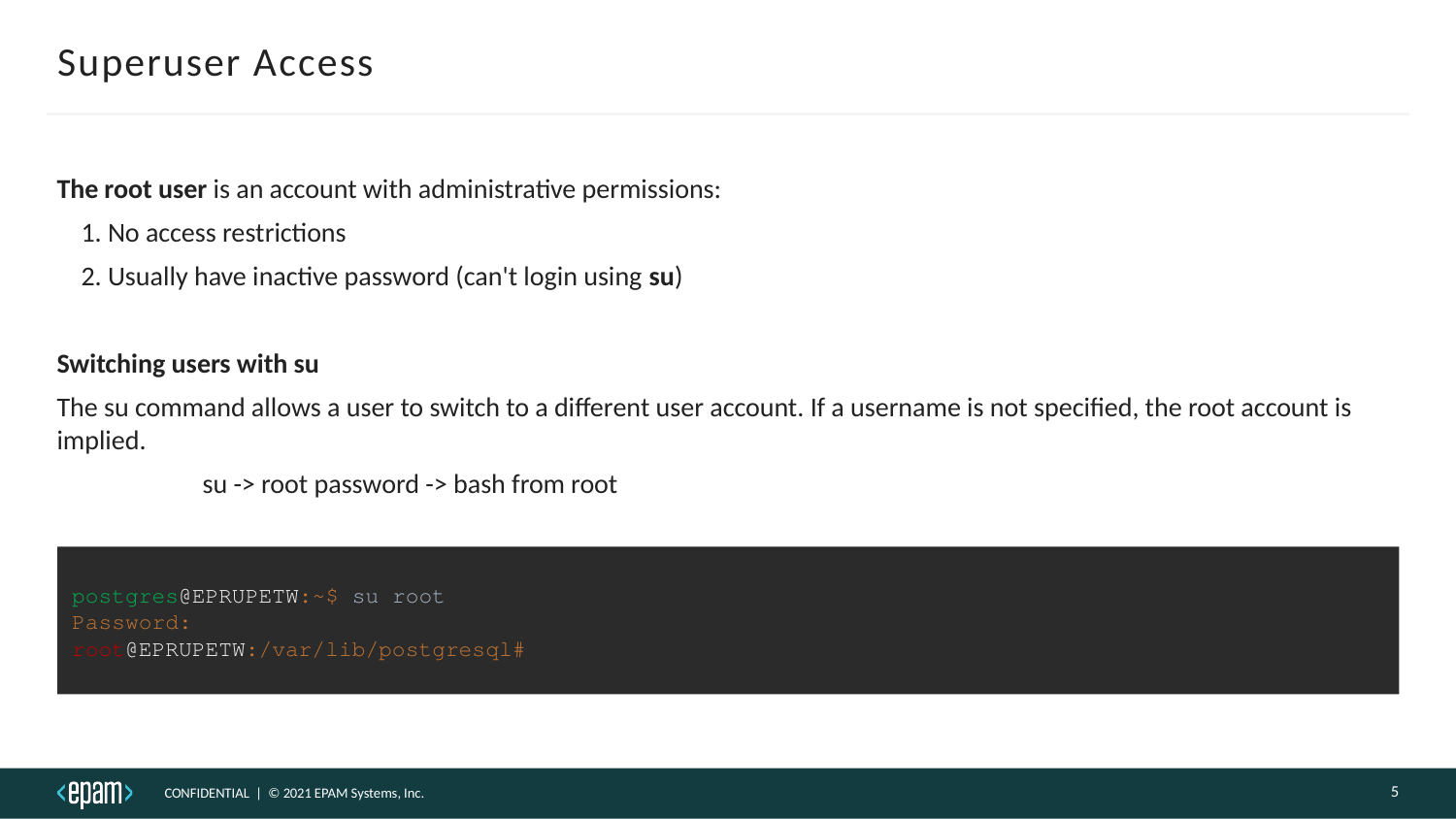

# Superuser Access
The root user is an account with administrative permissions:
    1. No access restrictions
    2. Usually have inactive password (can't login using su)

Switching users with su
The su command allows a user to switch to a diﬀerent user account. If a username is not speciﬁed, the root account is implied.
	su -> root password -> bash from root

postgres@EPRUPETW:~$ su root
Password:
root@EPRUPETW:/var/lib/postgresql#

5